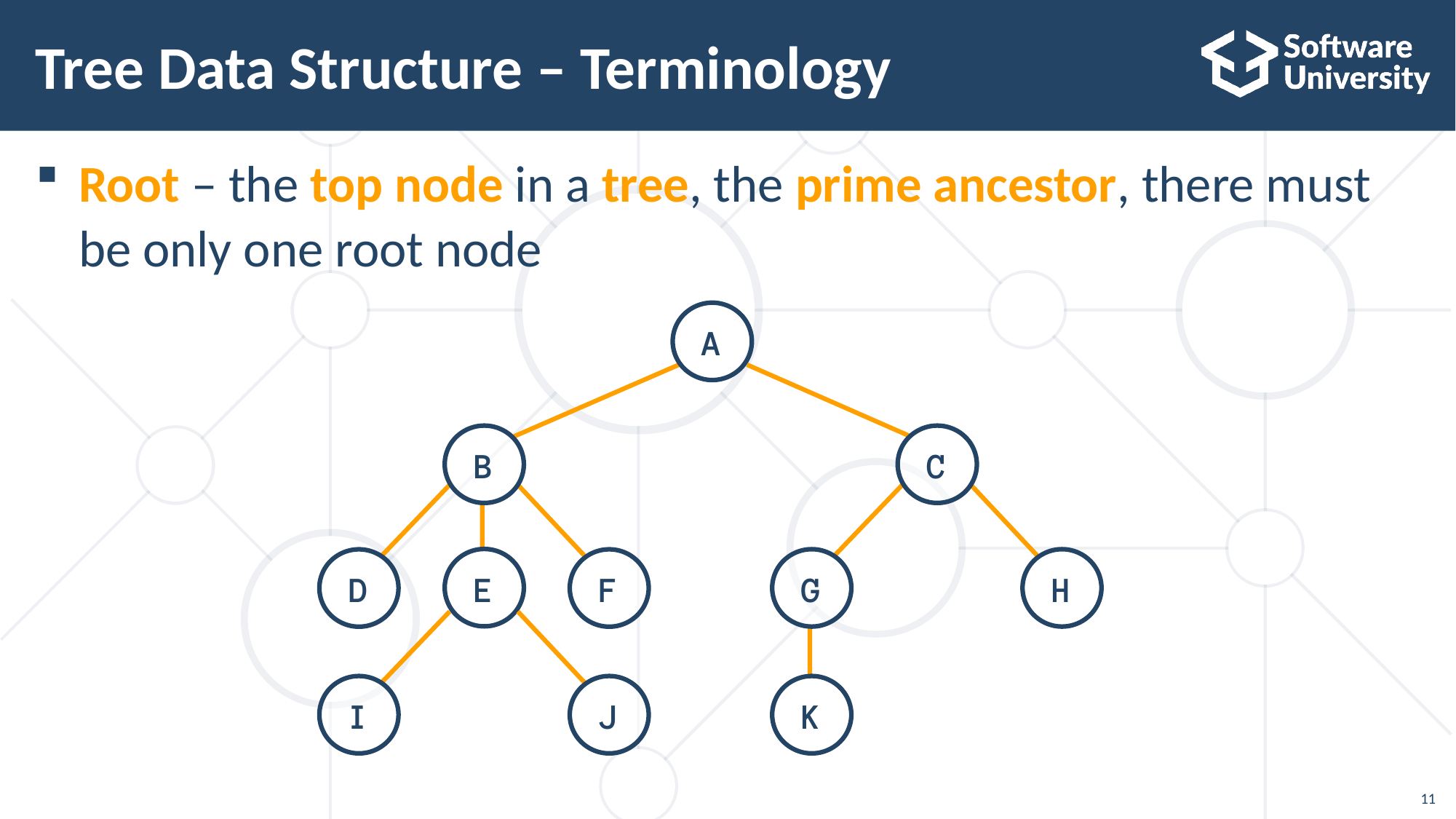

# Tree Data Structure – Terminology
Root – the top node in a tree, the prime ancestor, there must be only one root node
A

B
C

E
G
H
D
F

I
J
K
11